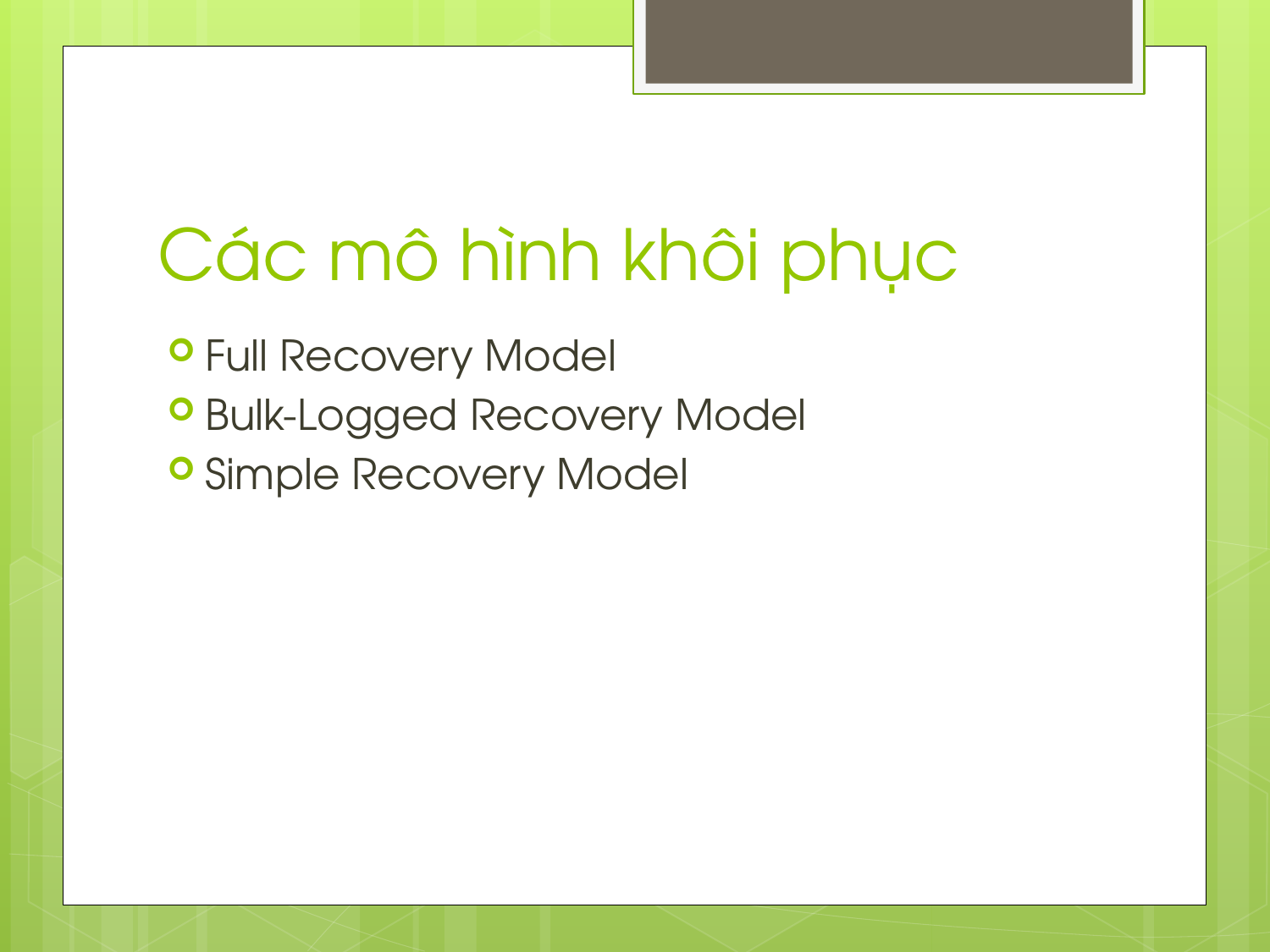

# Các mô hình khôi phục
Full Recovery Model
Bulk-Logged Recovery Model
Simple Recovery Model